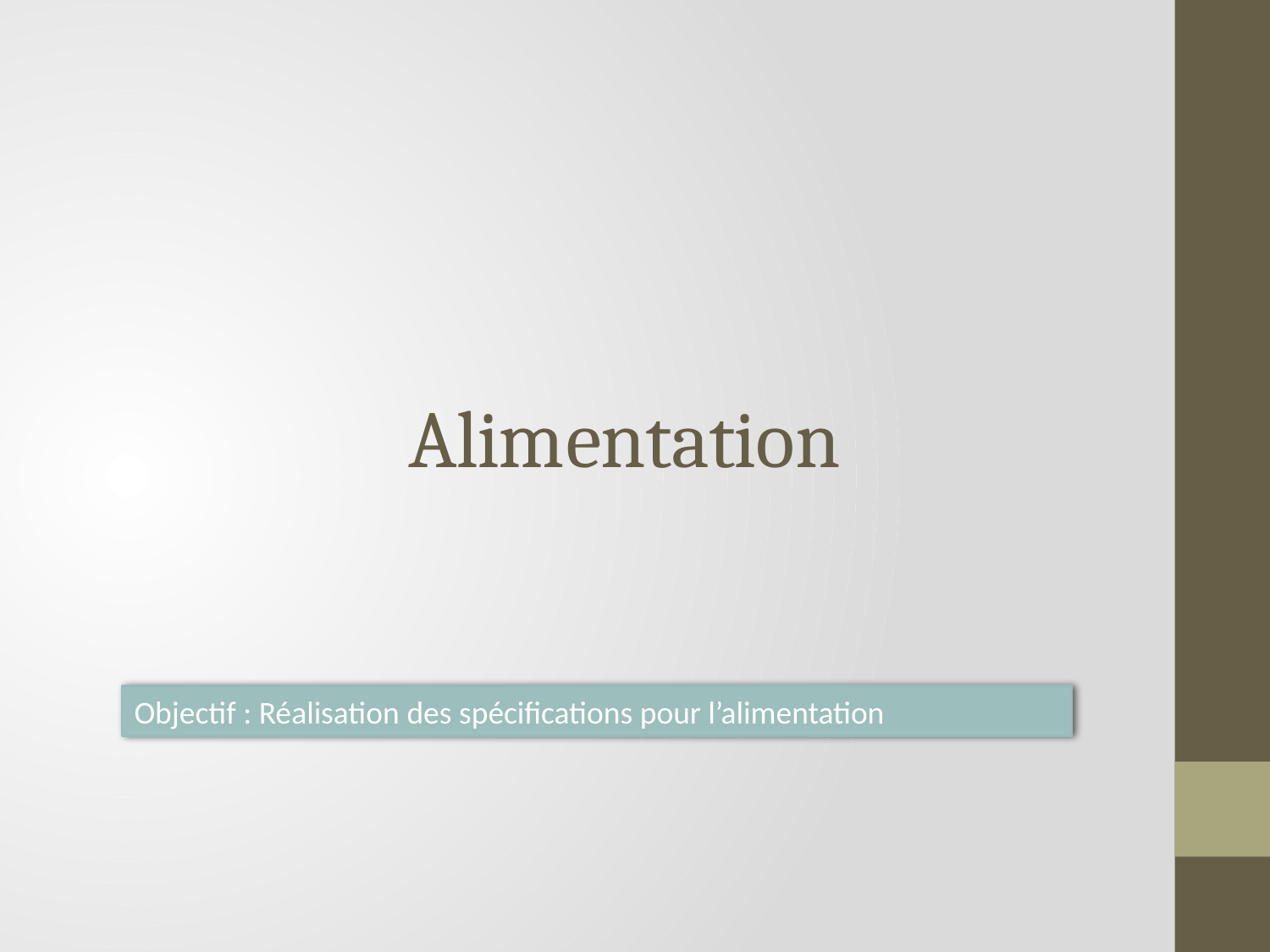

# Alimentation
Objectif : Réalisation des spécifications pour l’alimentation